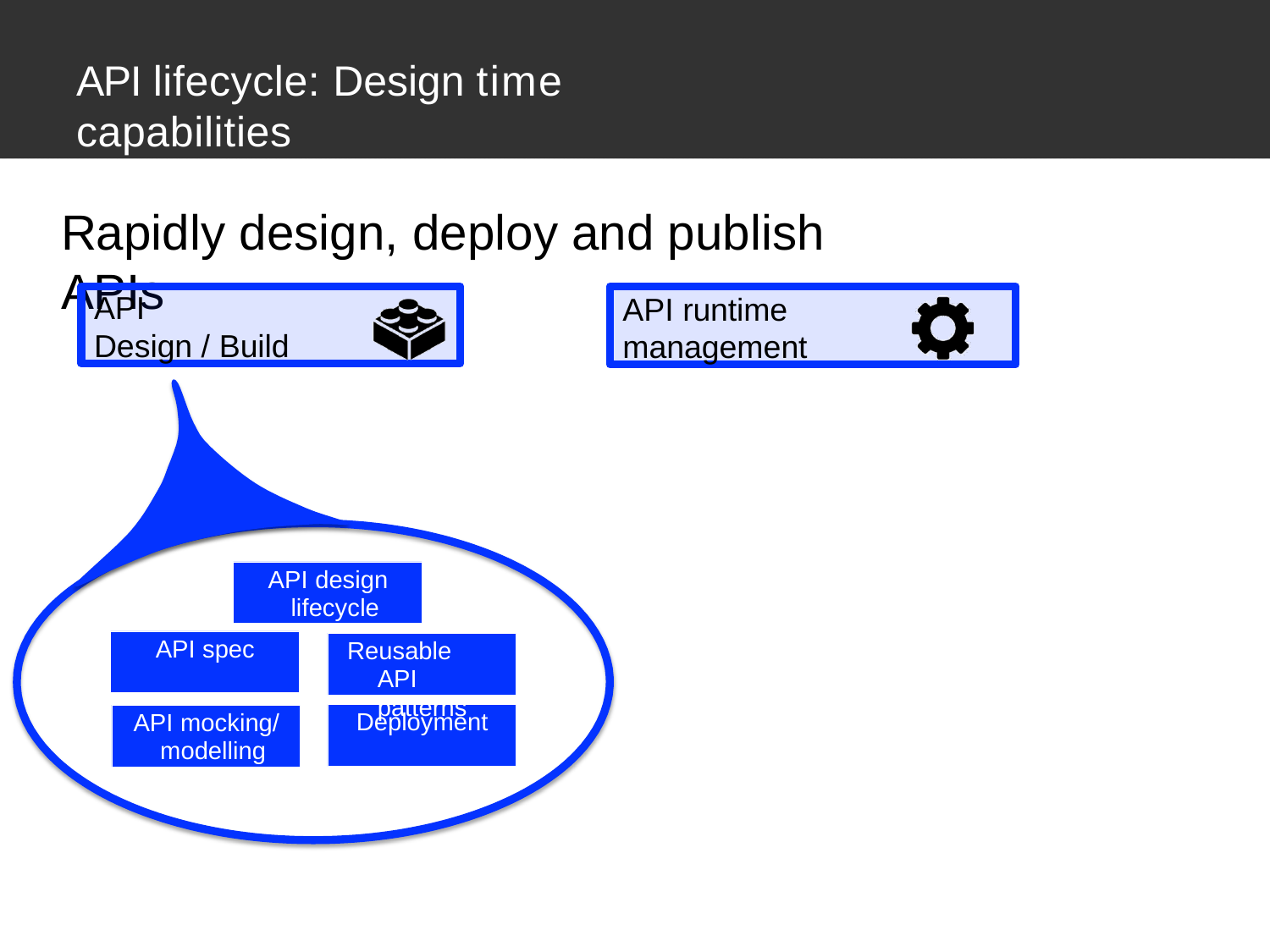

# API lifecycle: Design time capabilities
Rapidly design, deploy and publish APIs

API
Design / Build

API runtime  management

API design  lifecycle

API spec  creation

Reusable API  patterns

Deployment  automation

API mocking/  modelling